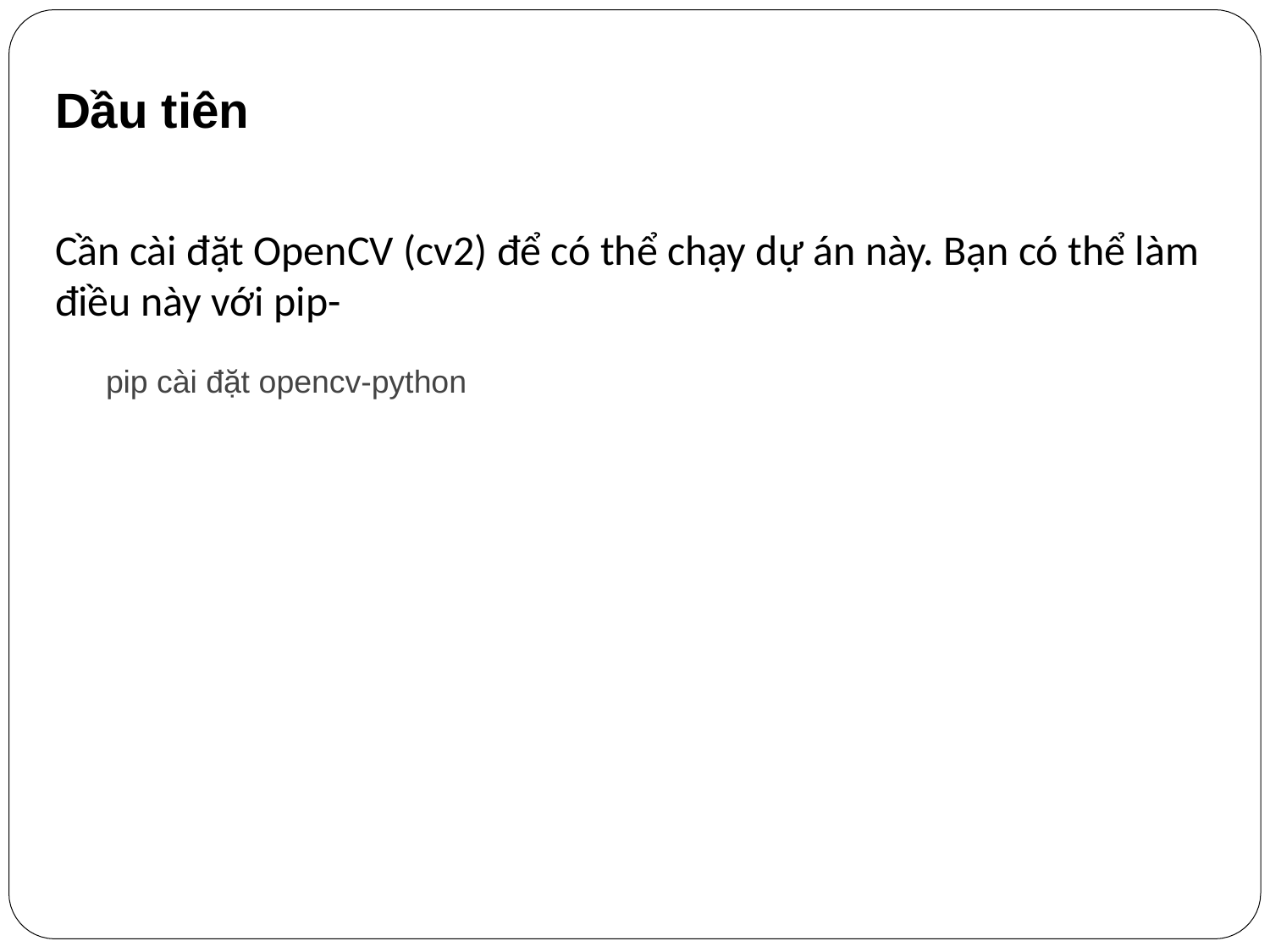

# Dầu tiên
Cần cài đặt OpenCV (cv2) để có thể chạy dự án này. Bạn có thể làm điều này với pip-
pip cài đặt opencv-python